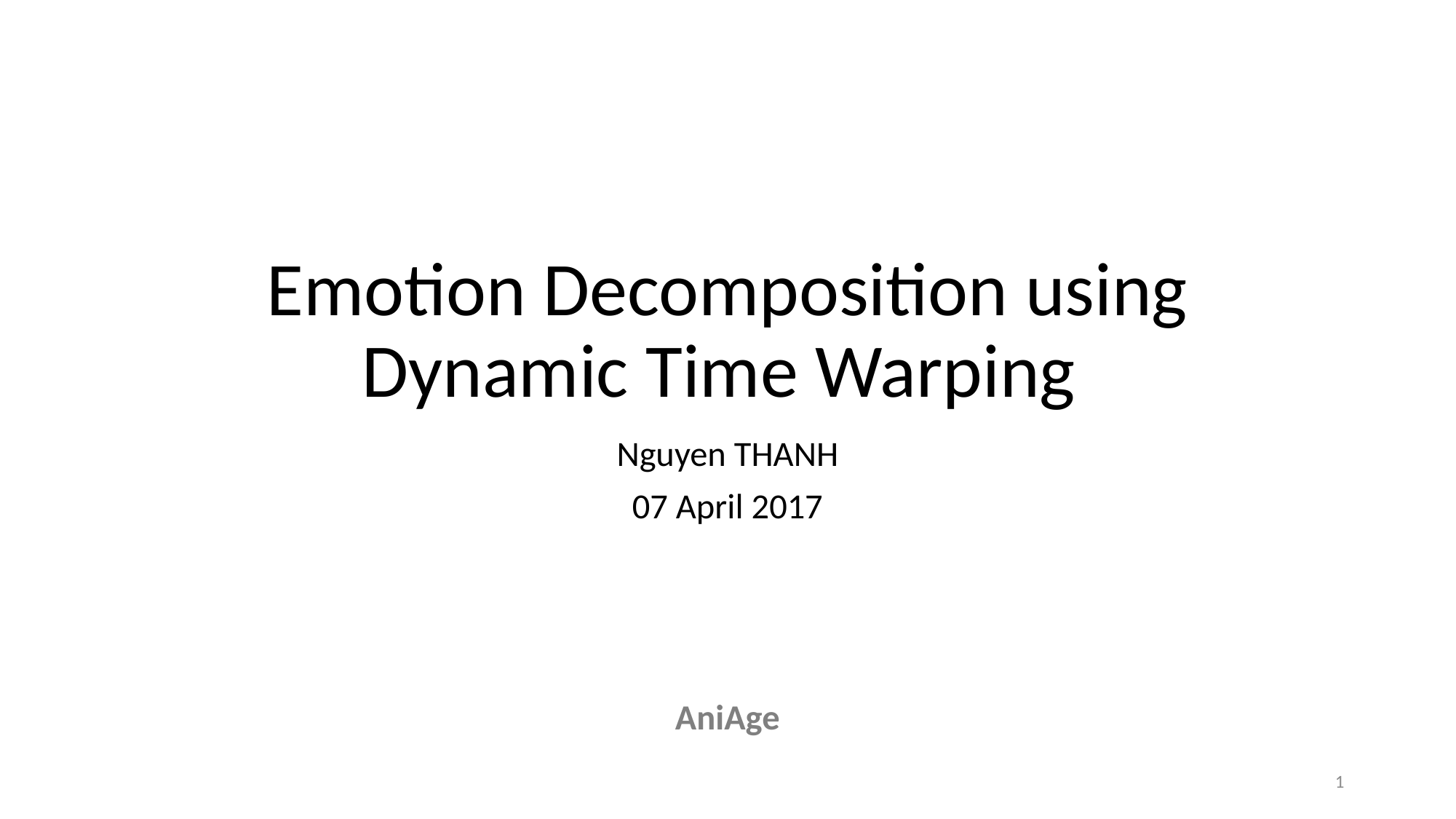

# Emotion Decomposition using Dynamic Time Warping
Nguyen THANH
07 April 2017

AniAge
1